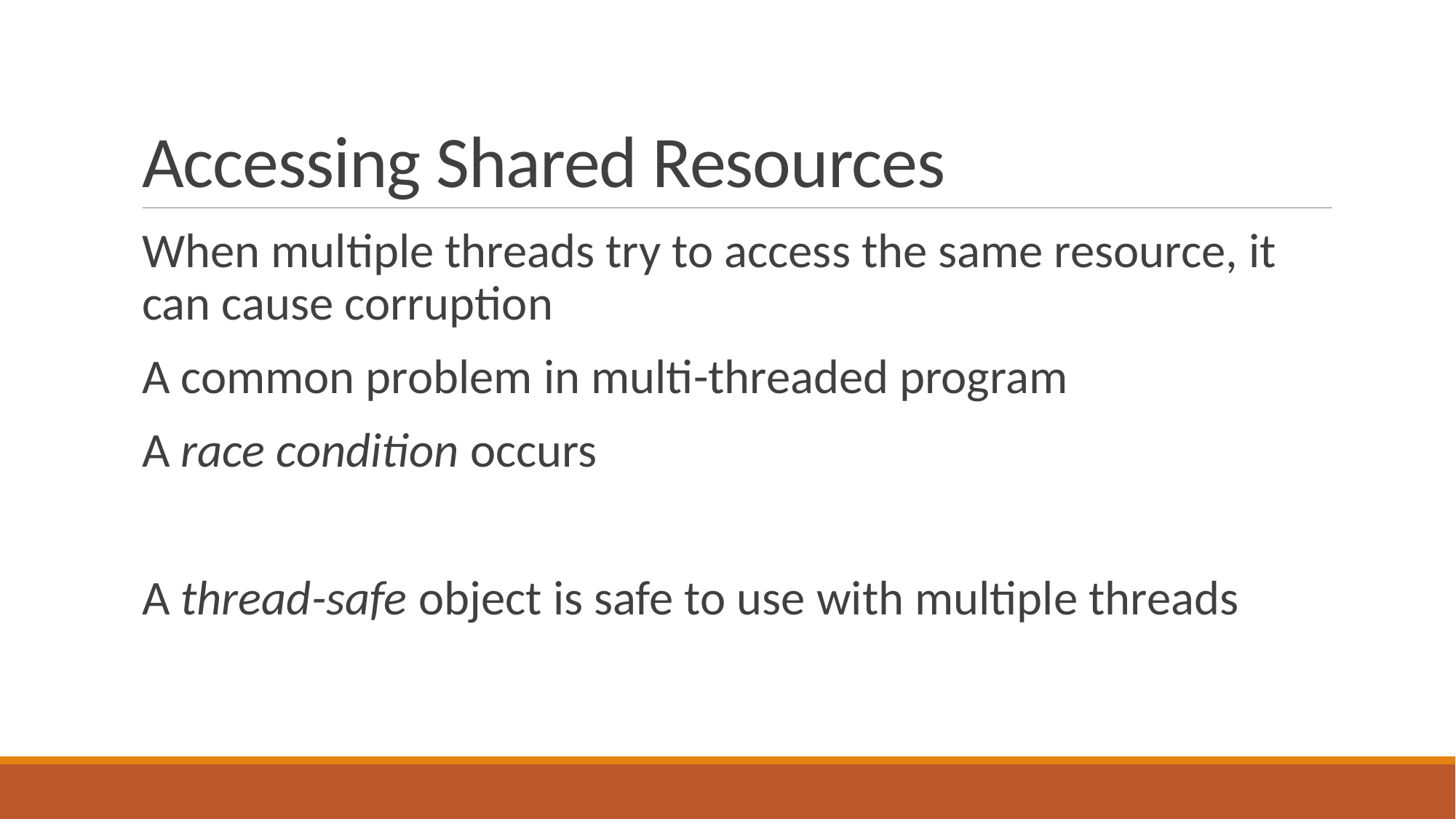

# Accessing Shared Resources
When multiple threads try to access the same resource, it can cause corruption
A common problem in multi-threaded program
A race condition occurs

A thread-safe object is safe to use with multiple threads